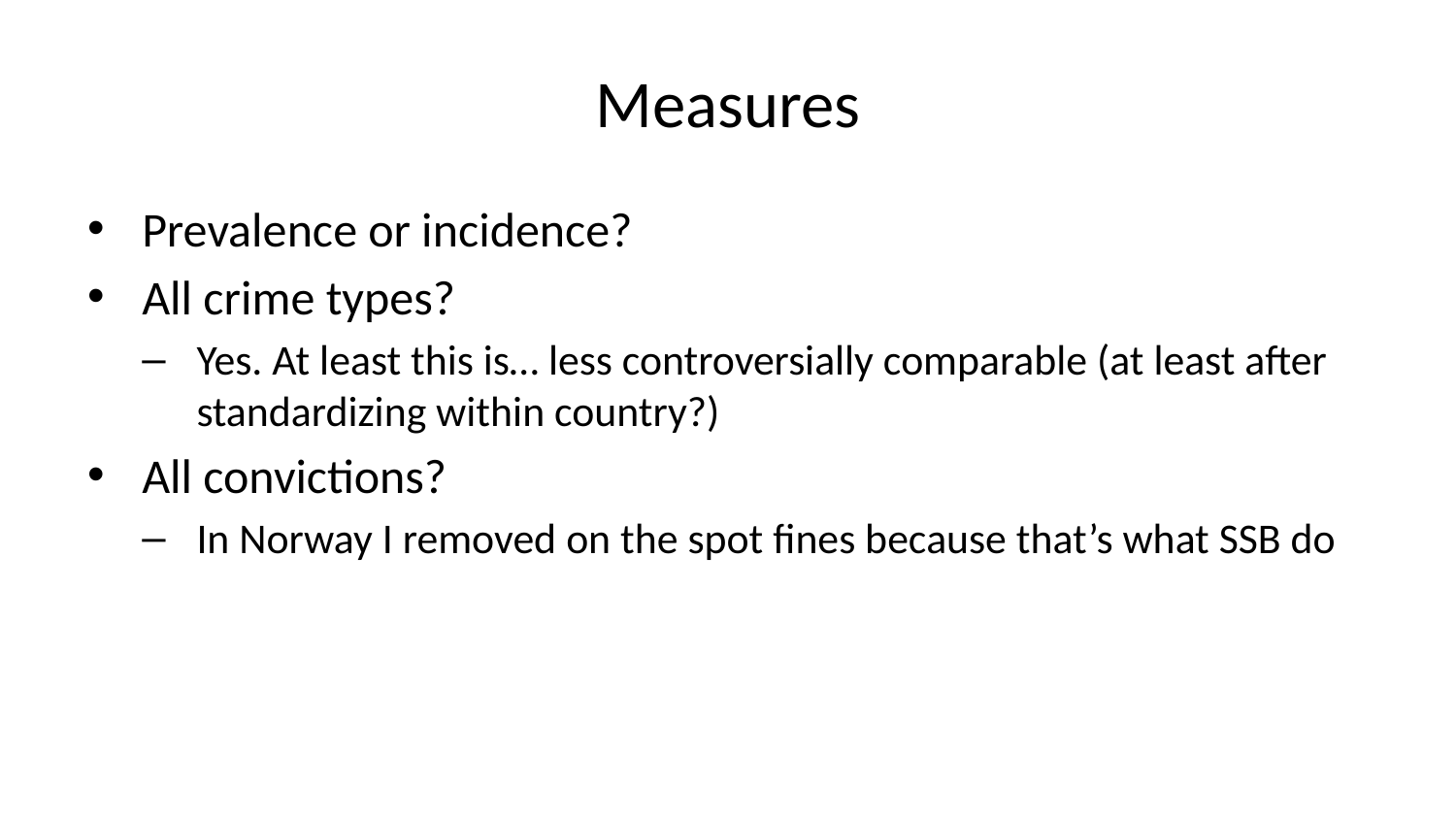

# Measures
Prevalence or incidence?
All crime types?
Yes. At least this is… less controversially comparable (at least after standardizing within country?)
All convictions?
In Norway I removed on the spot fines because that’s what SSB do